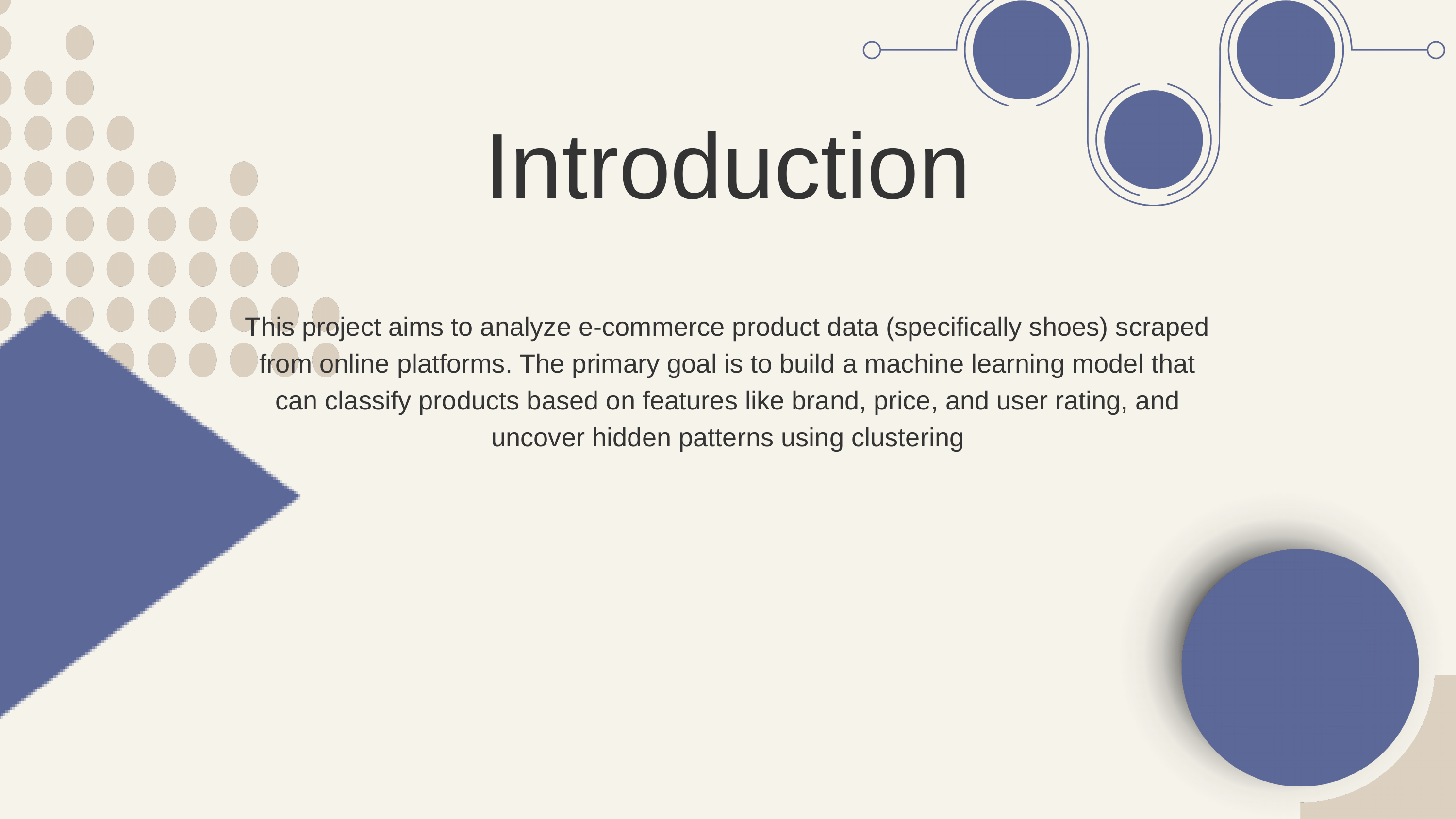

Introduction
This project aims to analyze e-commerce product data (specifically shoes) scraped from online platforms. The primary goal is to build a machine learning model that can classify products based on features like brand, price, and user rating, and uncover hidden patterns using clustering